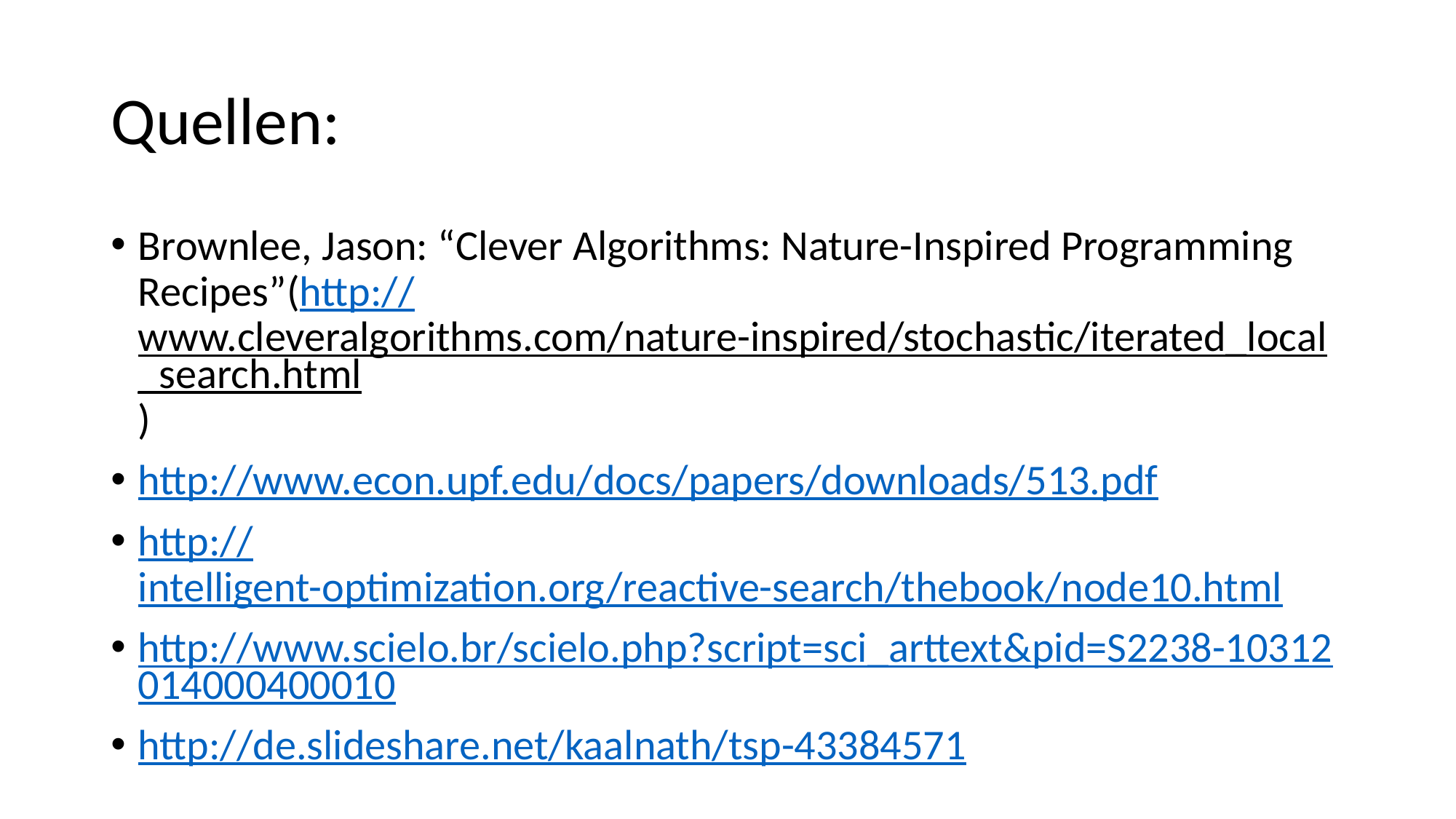

# Quellen:
Brownlee, Jason: “Clever Algorithms: Nature-Inspired Programming Recipes”(http://www.cleveralgorithms.com/nature-inspired/stochastic/iterated_local_search.html)
http://www.econ.upf.edu/docs/papers/downloads/513.pdf
http://intelligent-optimization.org/reactive-search/thebook/node10.html
http://www.scielo.br/scielo.php?script=sci_arttext&pid=S2238-10312014000400010
http://de.slideshare.net/kaalnath/tsp-43384571